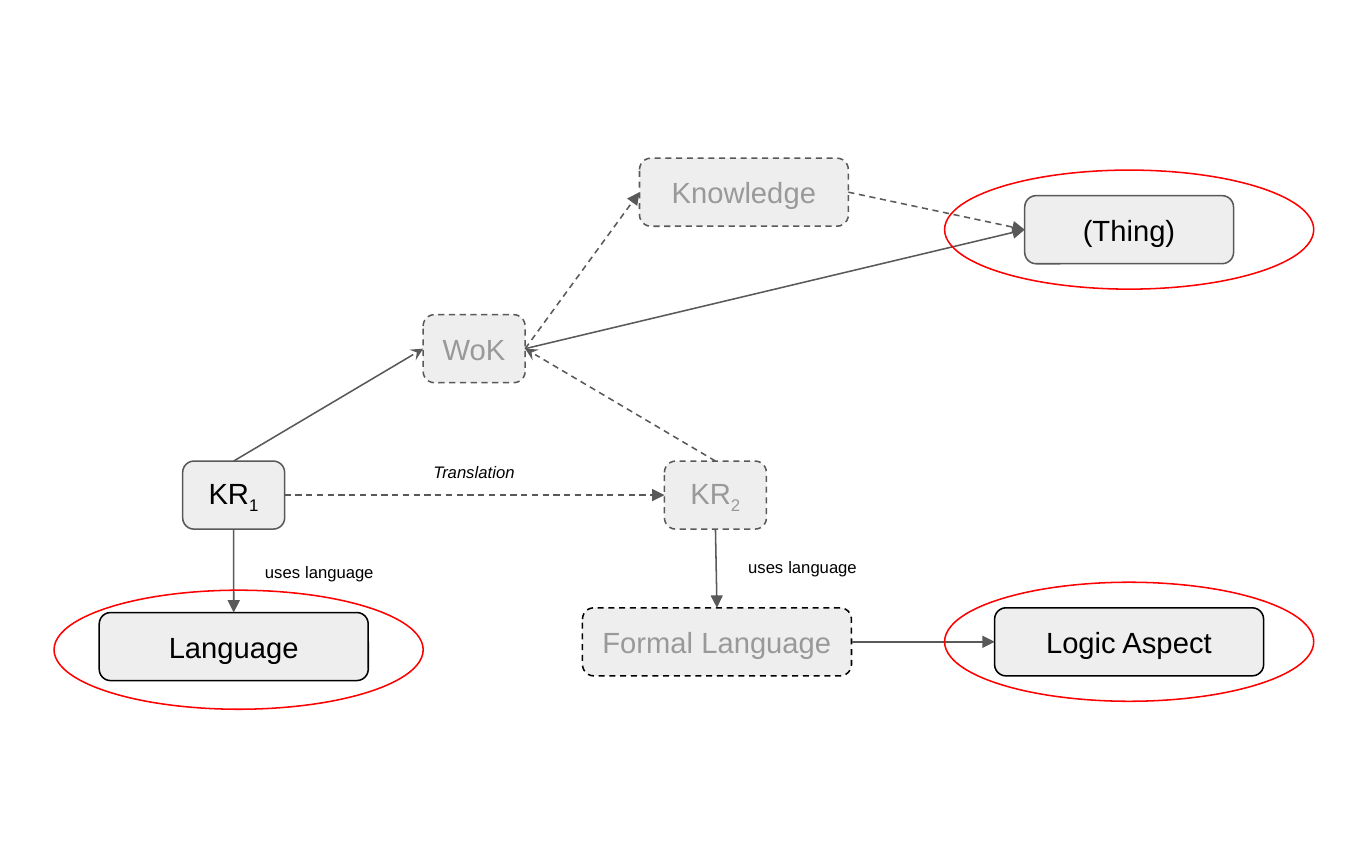

Knowledge

(Thing)
WoK
Translation
KR1
KR2
uses language
uses language

Formal Language
Logic Aspect
Language